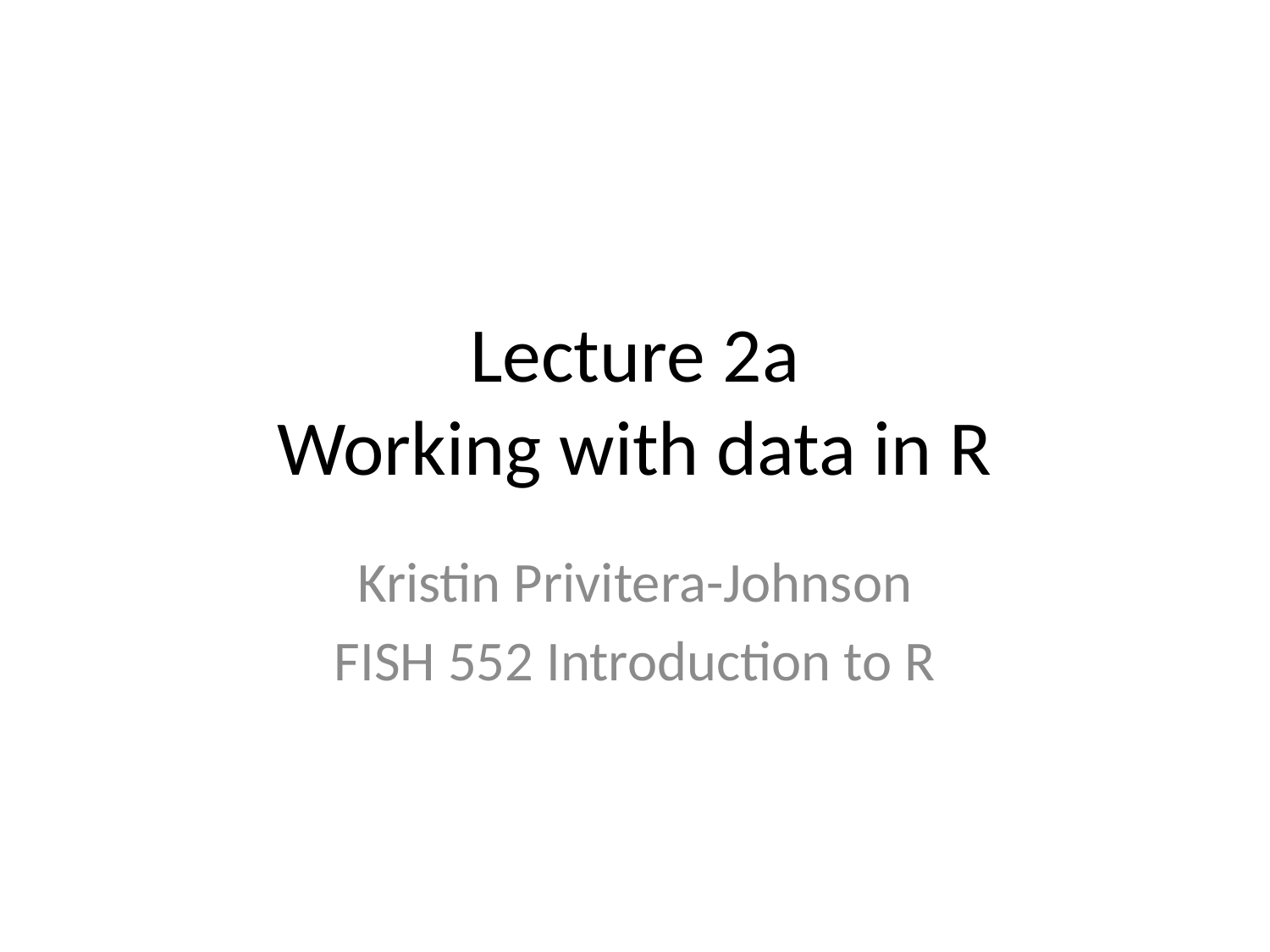

# Lecture 2a Working with data in R
Kristin Privitera-Johnson
FISH 552 Introduction to R